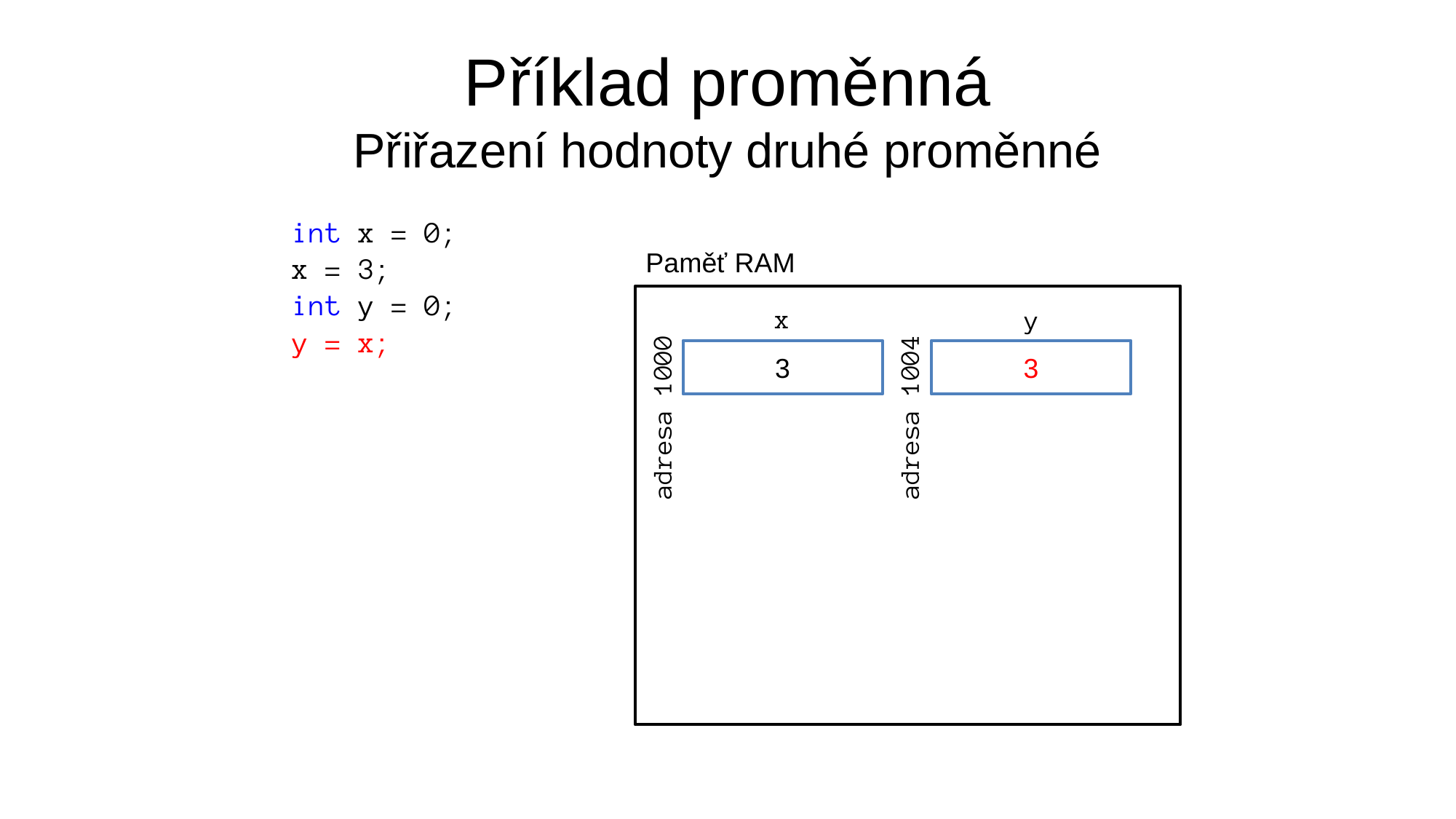

# Příklad proměnná Přiřazení hodnoty druhé proměnné
int x = 0;
x = 3;
int y = 0;
y = x;
Paměť RAM

x
y
3
3
adresa 1000
adresa 1004